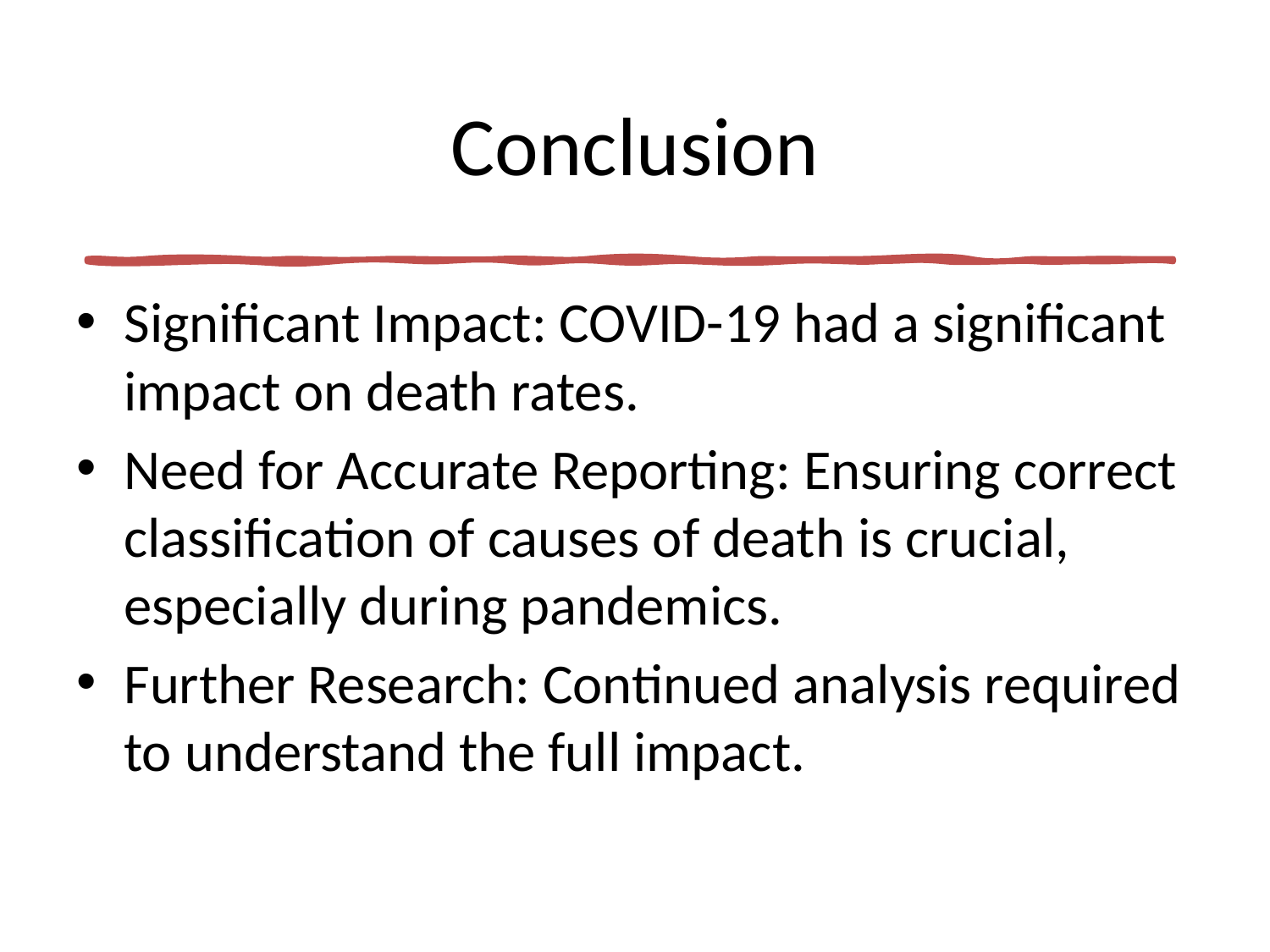

# Conclusion

Significant Impact: COVID-19 had a significant impact on death rates.
Need for Accurate Reporting: Ensuring correct classification of causes of death is crucial, especially during pandemics.
Further Research: Continued analysis required to understand the full impact.